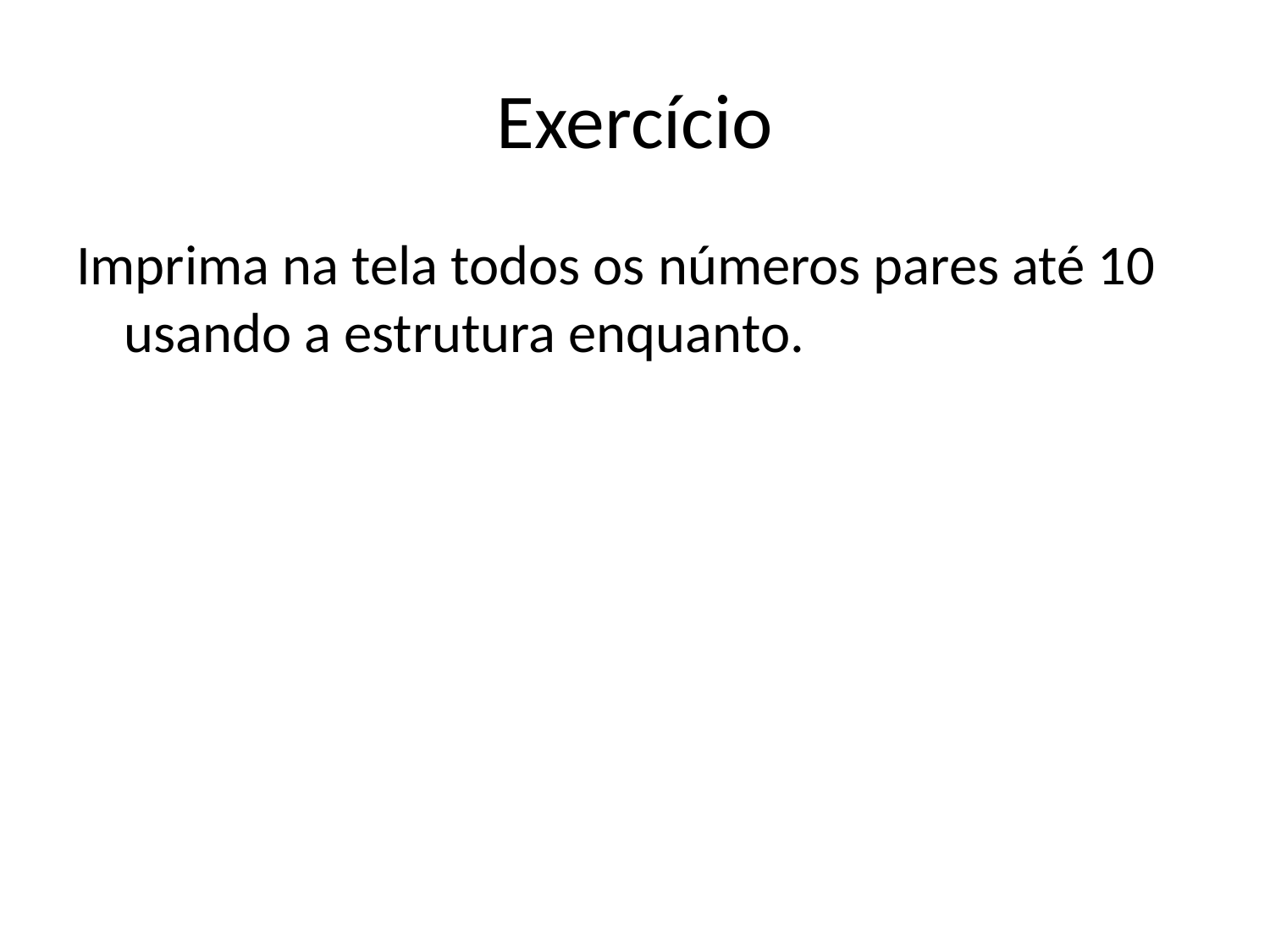

# Exercício
Imprima na tela todos os números pares até 10 usando a estrutura enquanto.